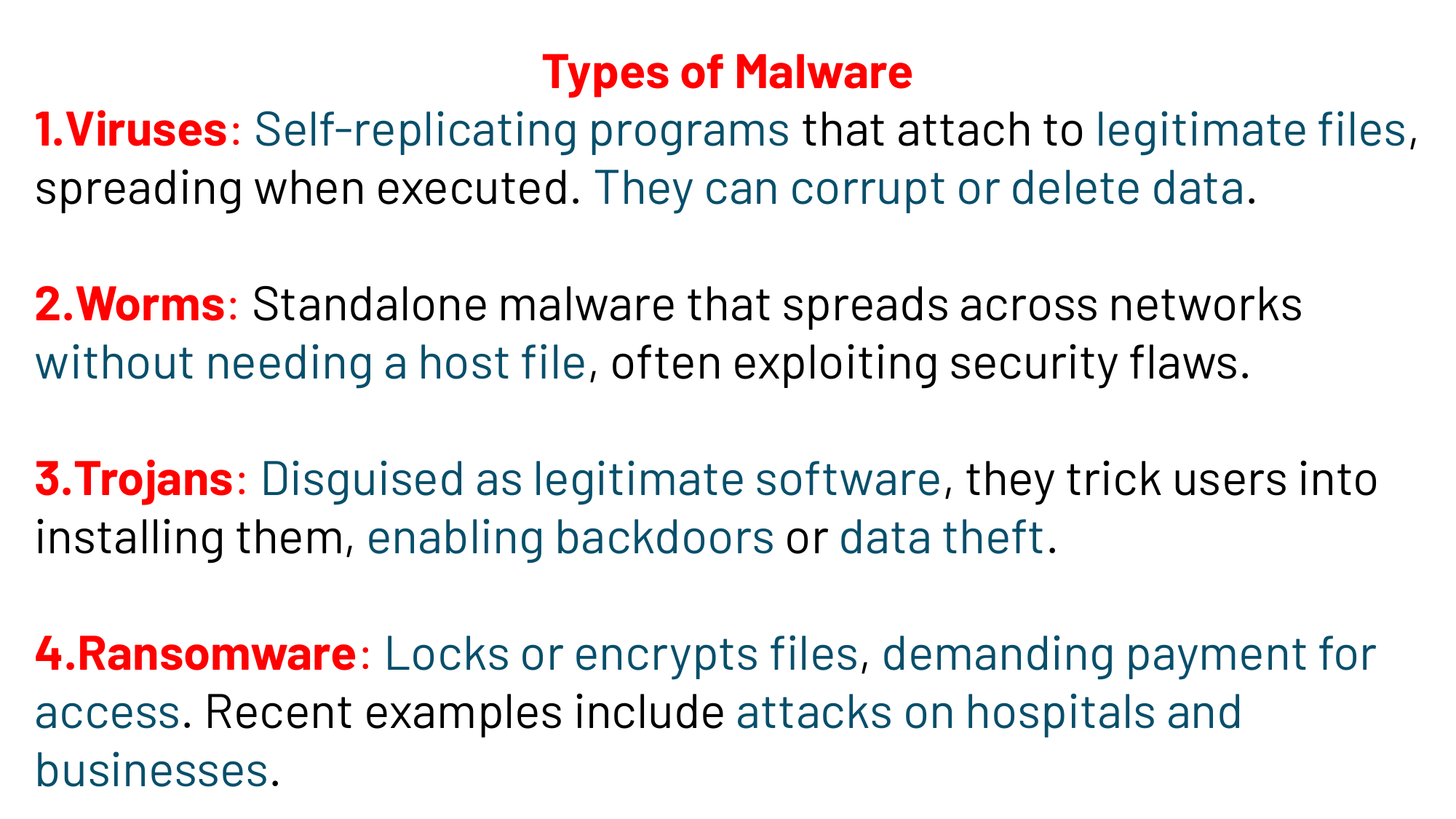

Types of Malware
Viruses: Self-replicating programs that attach to legitimate files, spreading when executed. They can corrupt or delete data.

Worms: Standalone malware that spreads across networks without needing a host file, often exploiting security flaws.

Trojans: Disguised as legitimate software, they trick users into installing them, enabling backdoors or data theft.

Ransomware: Locks or encrypts files, demanding payment for access. Recent examples include attacks on hospitals and businesses.